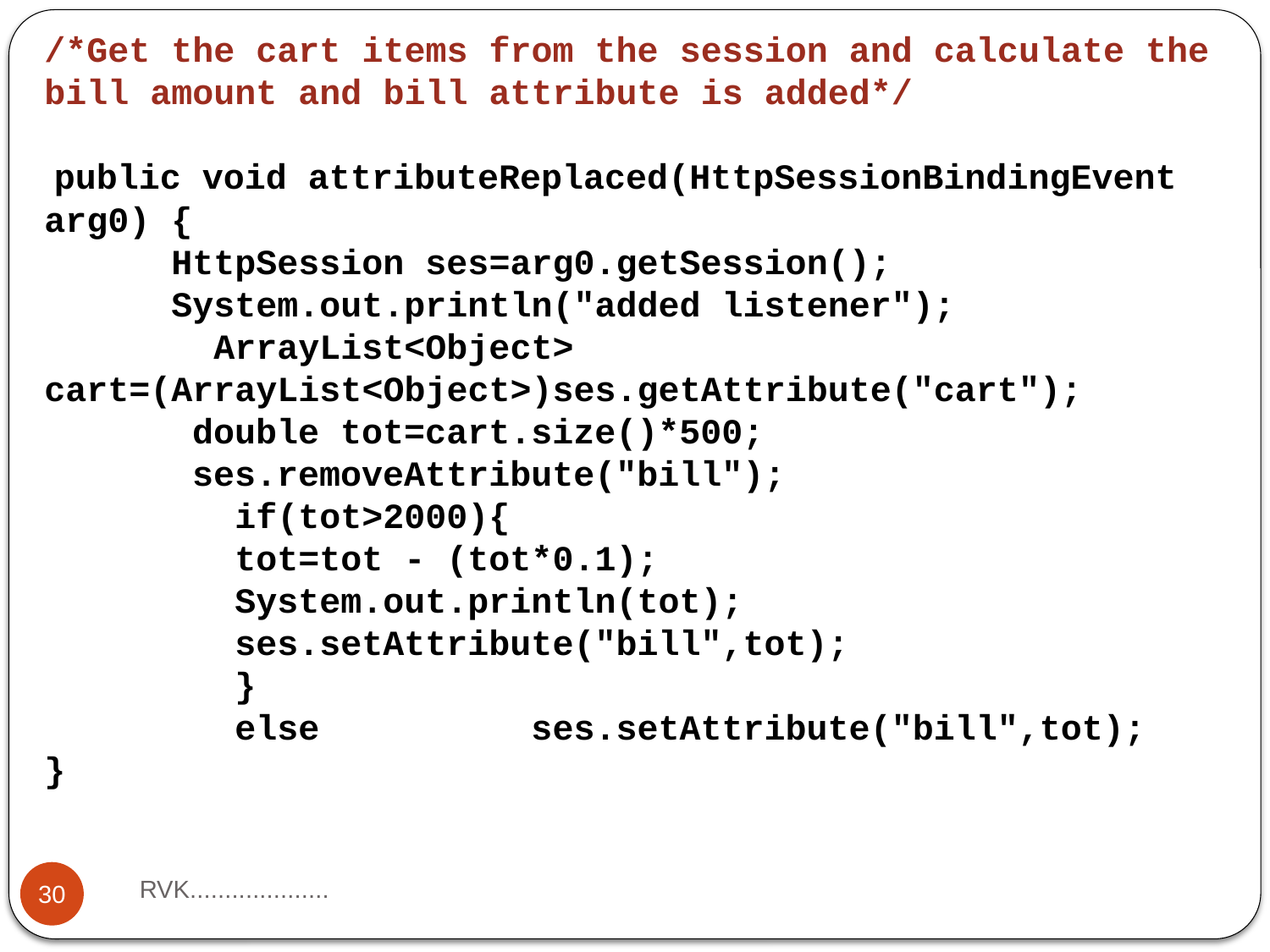

/*Get the cart items from the session and calculate the bill amount and bill attribute is added*/

 public void attributeReplaced(HttpSessionBindingEvent arg0) {
    	HttpSession ses=arg0.getSession();
      System.out.println("added listener");
        ArrayList<Object> 	cart=(ArrayList<Object>)ses.getAttribute("cart");
       double tot=cart.size()*500;
       ses.removeAttribute("bill");
         if(tot>2000){
         tot=tot - (tot*0.1);
         System.out.println(tot);
         ses.setAttribute("bill",tot);
         }
         else          ses.setAttribute("bill",tot);
}
RVK....................
30